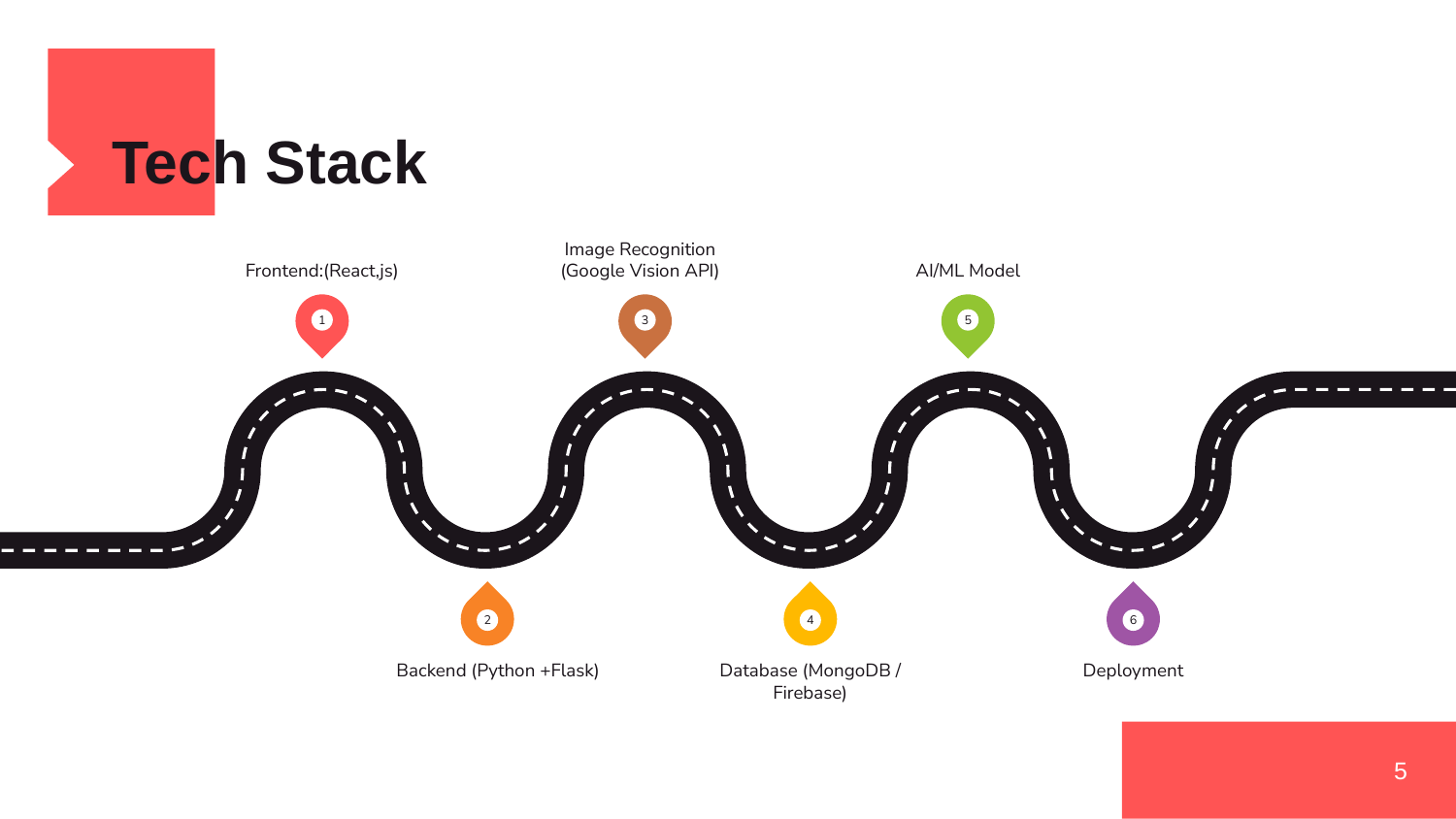

# Tech Stack
Frontend:(React,js)
Image Recognition (Google Vision API)
AI/ML Model

1

3

5

2

4

6
Backend (Python +Flask)

Database (MongoDB / Firebase)
Deployment
5